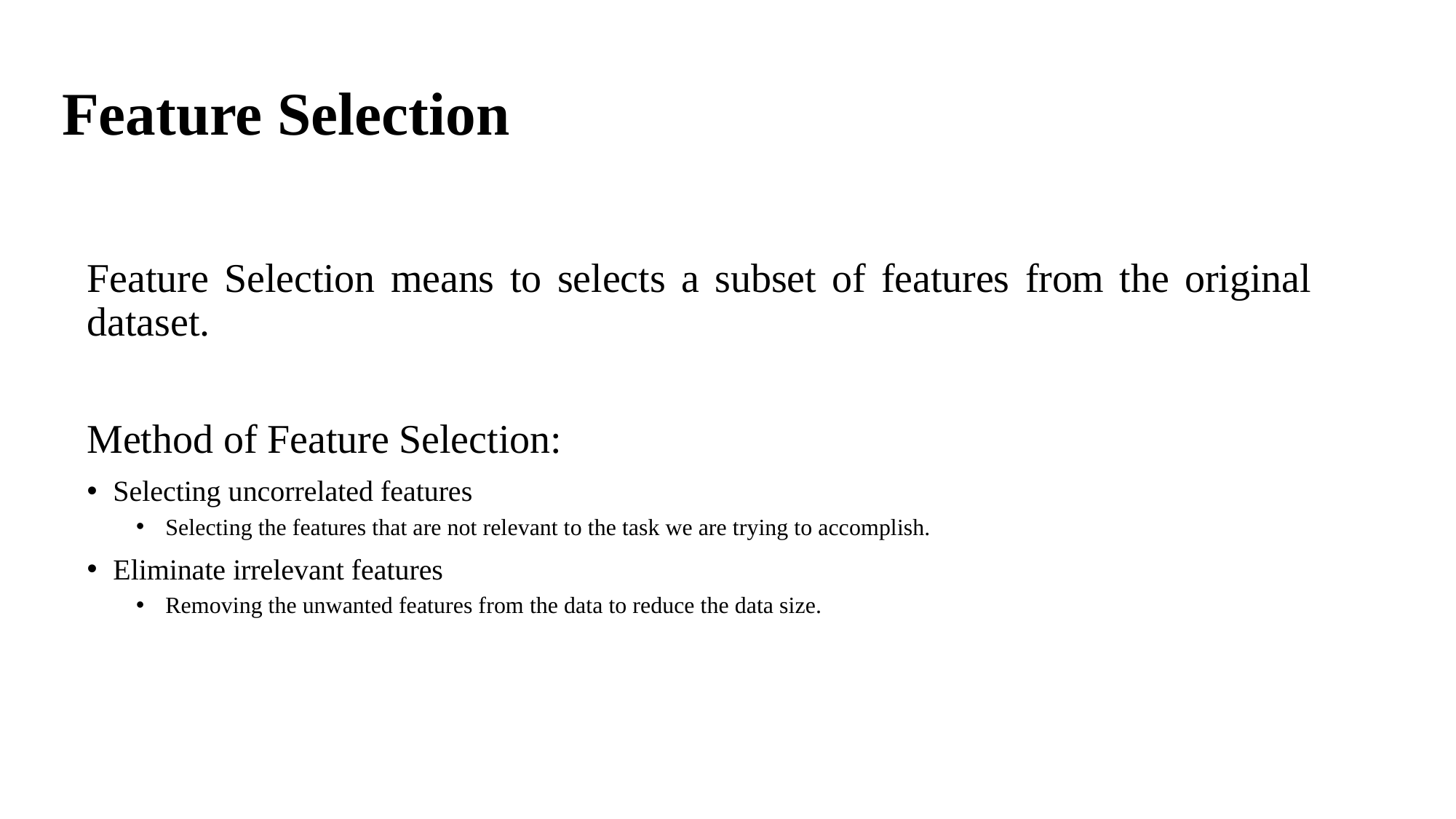

# Feature Selection
Feature Selection means to selects a subset of features from the original dataset.

Method of Feature Selection:
Selecting uncorrelated features
Selecting the features that are not relevant to the task we are trying to accomplish.
Eliminate irrelevant features
Removing the unwanted features from the data to reduce the data size.